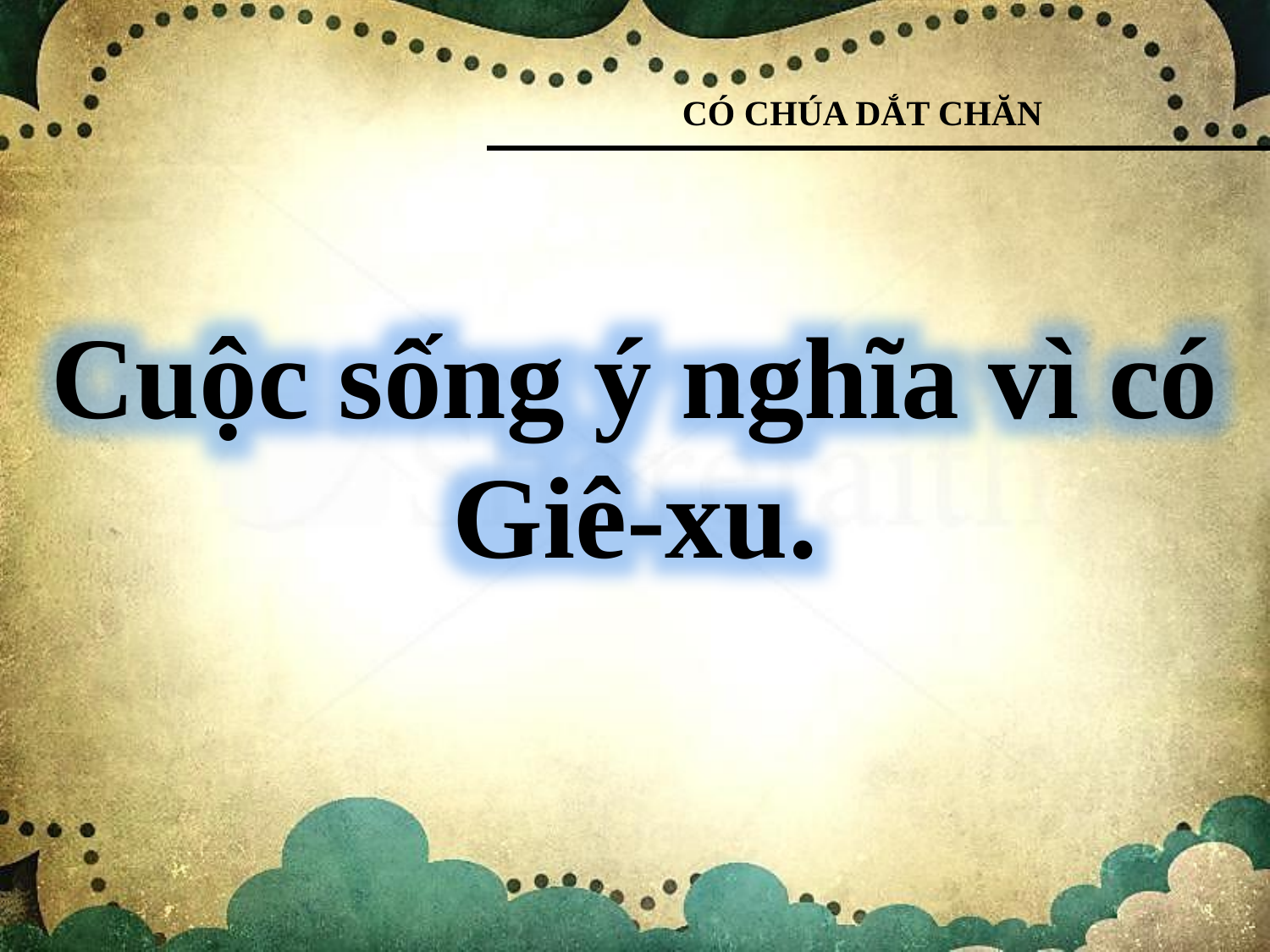

CÓ CHÚA DẮT CHĂN
Cuộc sống ý nghĩa vì có Giê-xu.